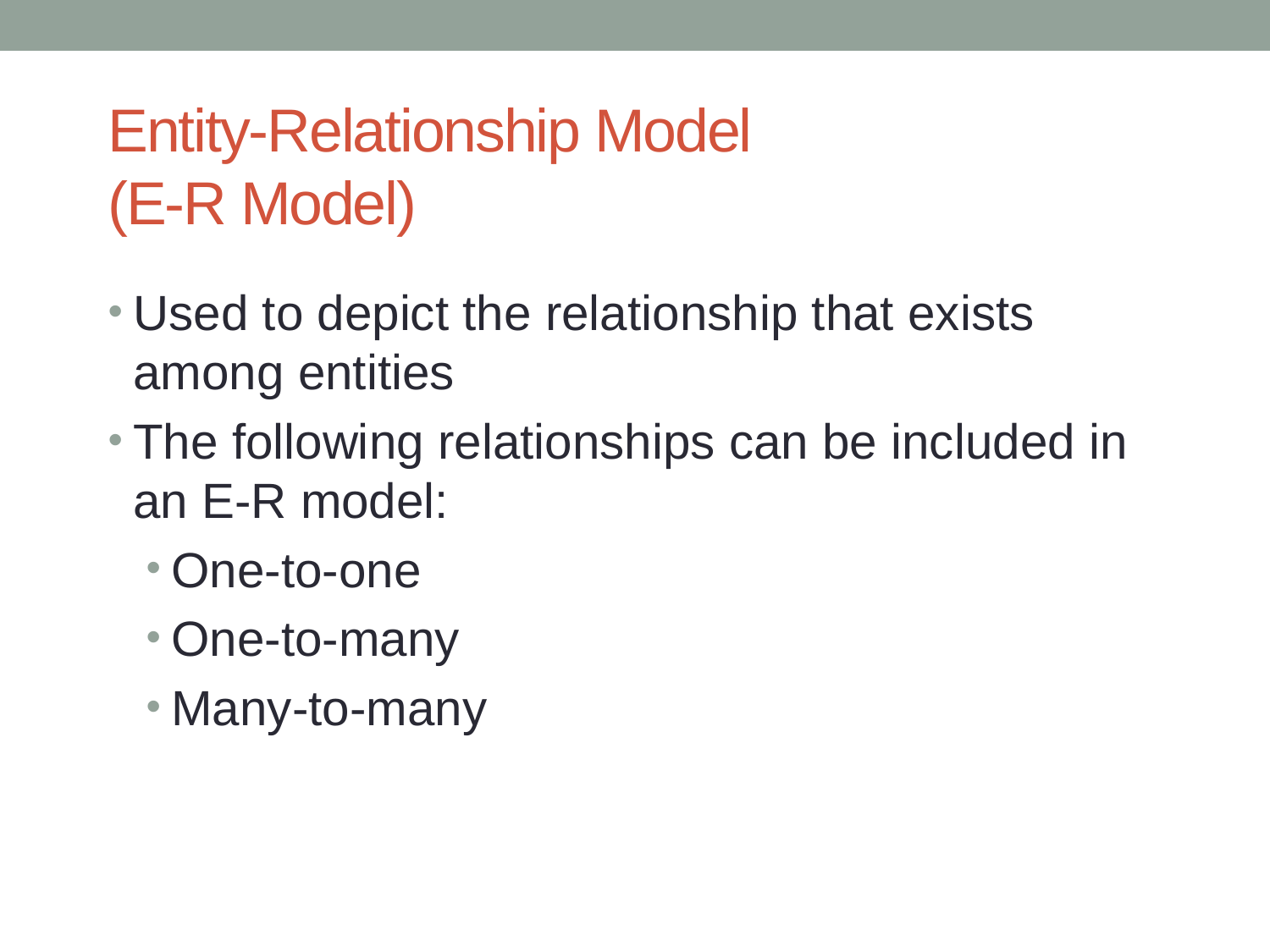

# Entity-Relationship Model (E-R Model)
Used to depict the relationship that exists among entities
The following relationships can be included in an E-R model:
One-to-one
One-to-many
Many-to-many